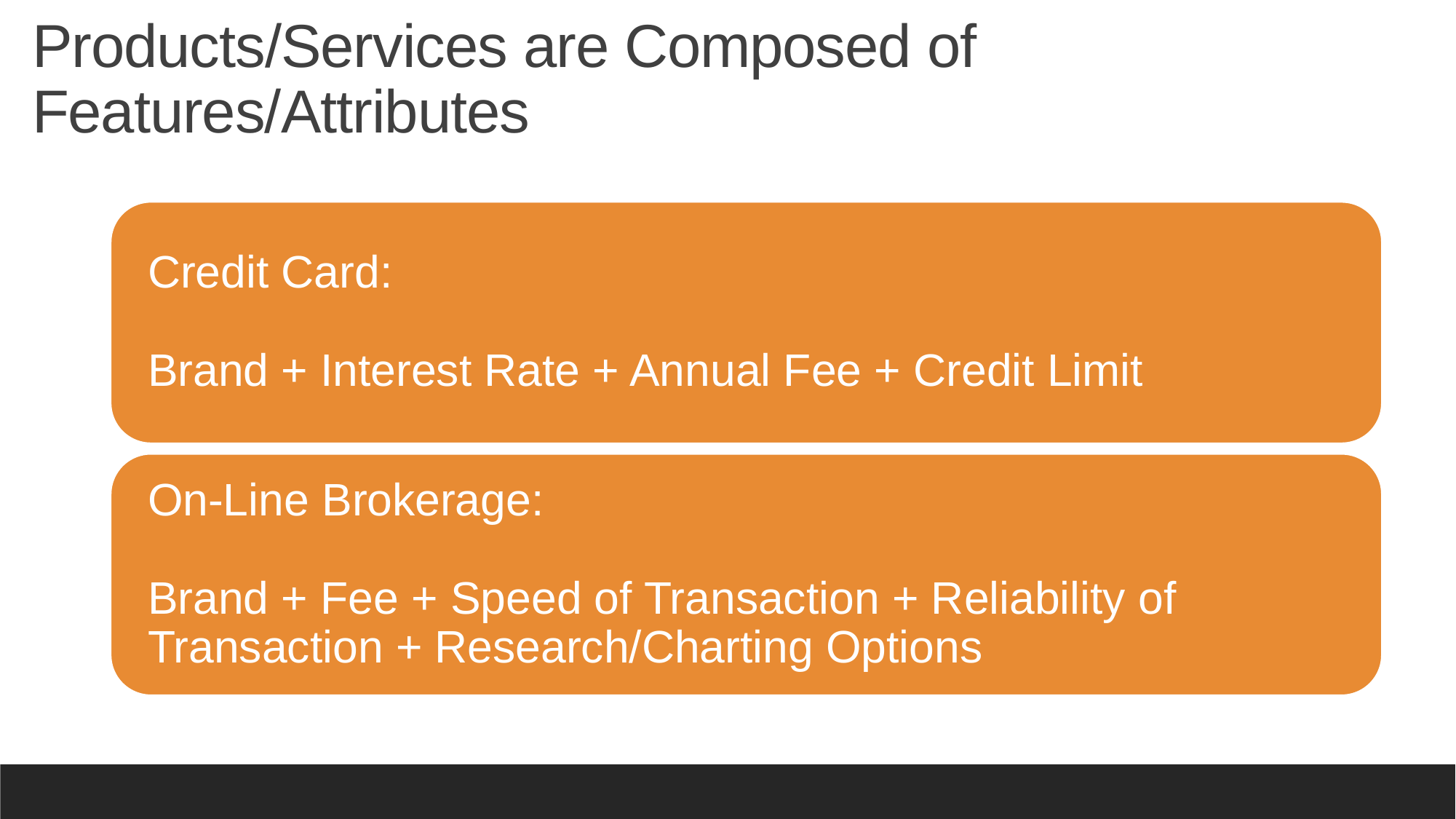

# Products/Services are Composed of Features/Attributes
Credit Card:
Brand + Interest Rate + Annual Fee + Credit Limit
On-Line Brokerage:
Brand + Fee + Speed of Transaction + Reliability of Transaction + Research/Charting Options